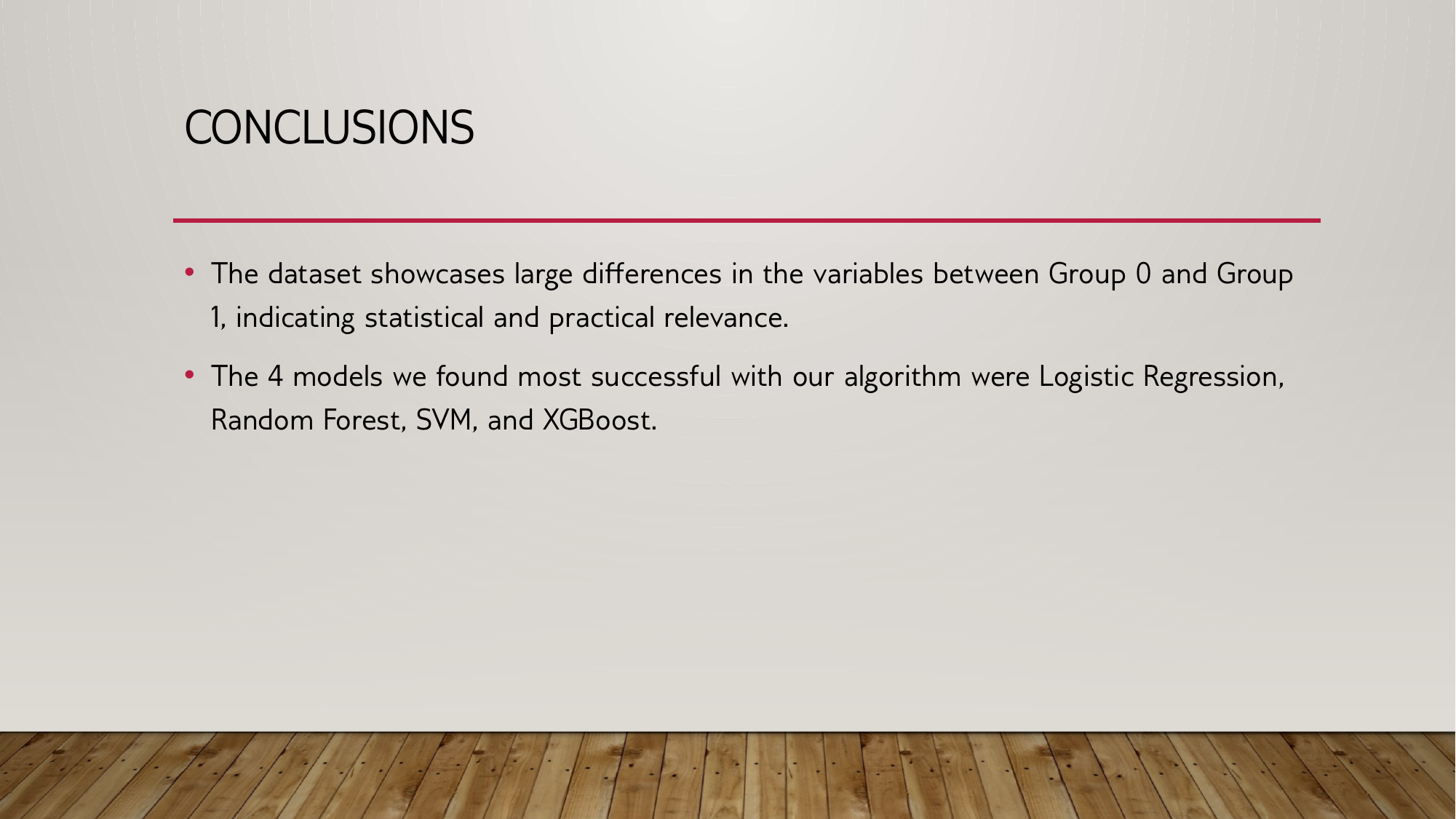

# Conclusions
The dataset showcases large differences in the variables between Group 0 and Group 1, indicating statistical and practical relevance.
The 4 models we found most successful with our algorithm were Logistic Regression, Random Forest, SVM, and XGBoost.